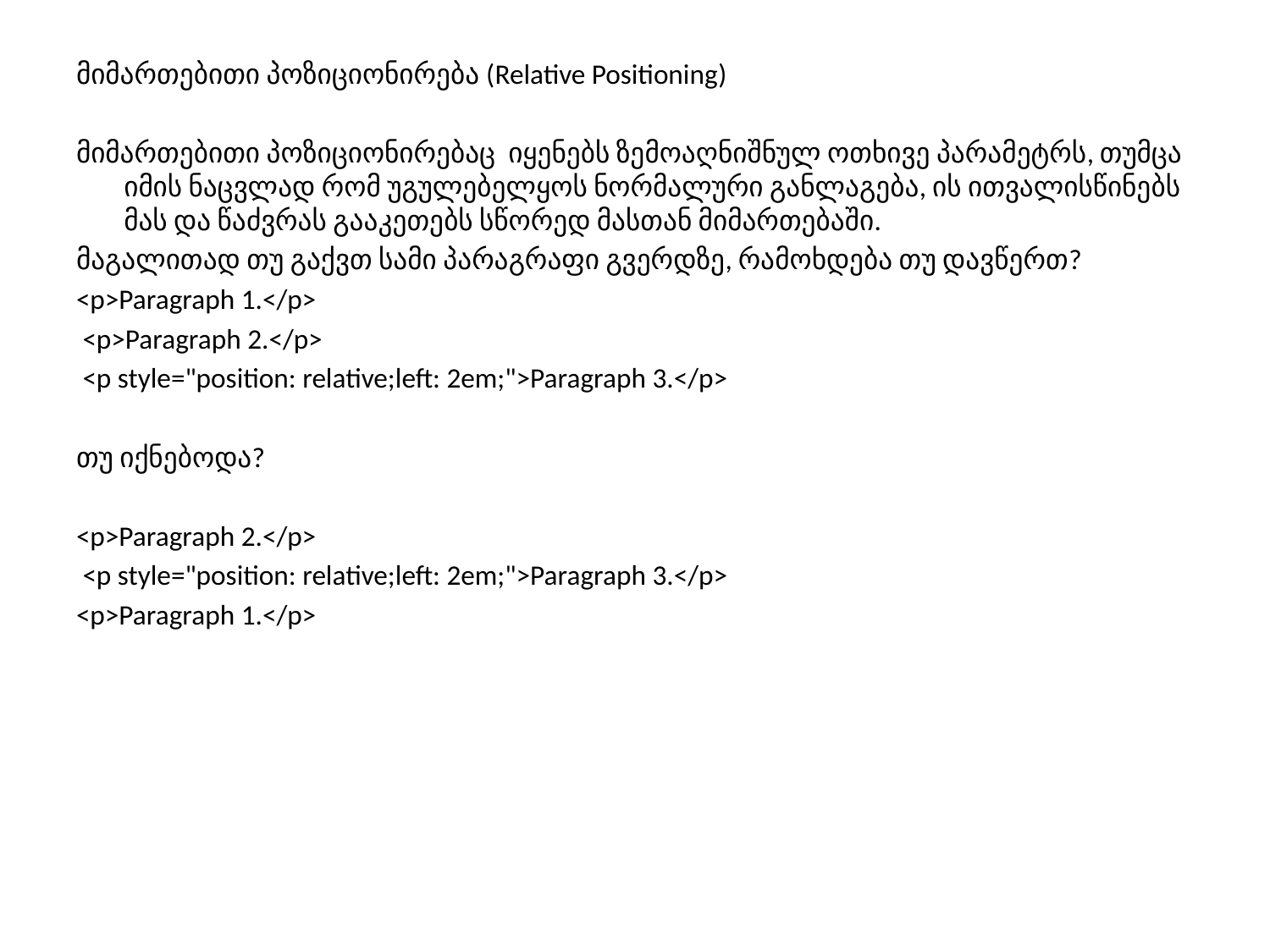

მიმართებითი პოზიციონირება (Relative Positioning)

მიმართებითი პოზიციონირებაც  იყენებს ზემოაღნიშნულ ოთხივე პარამეტრს, თუმცა იმის ნაცვლად რომ უგულებელყოს ნორმალური განლაგება, ის ითვალისწინებს მას და წაძვრას გააკეთებს სწორედ მასთან მიმართებაში.
მაგალითად თუ გაქვთ სამი პარაგრაფი გვერდზე, რამოხდება თუ დავწერთ?
<p>Paragraph 1.</p>
 <p>Paragraph 2.</p>
 <p style="position: relative;left: 2em;">Paragraph 3.</p>

თუ იქნებოდა?

<p>Paragraph 2.</p>
 <p style="position: relative;left: 2em;">Paragraph 3.</p>
<p>Paragraph 1.</p>